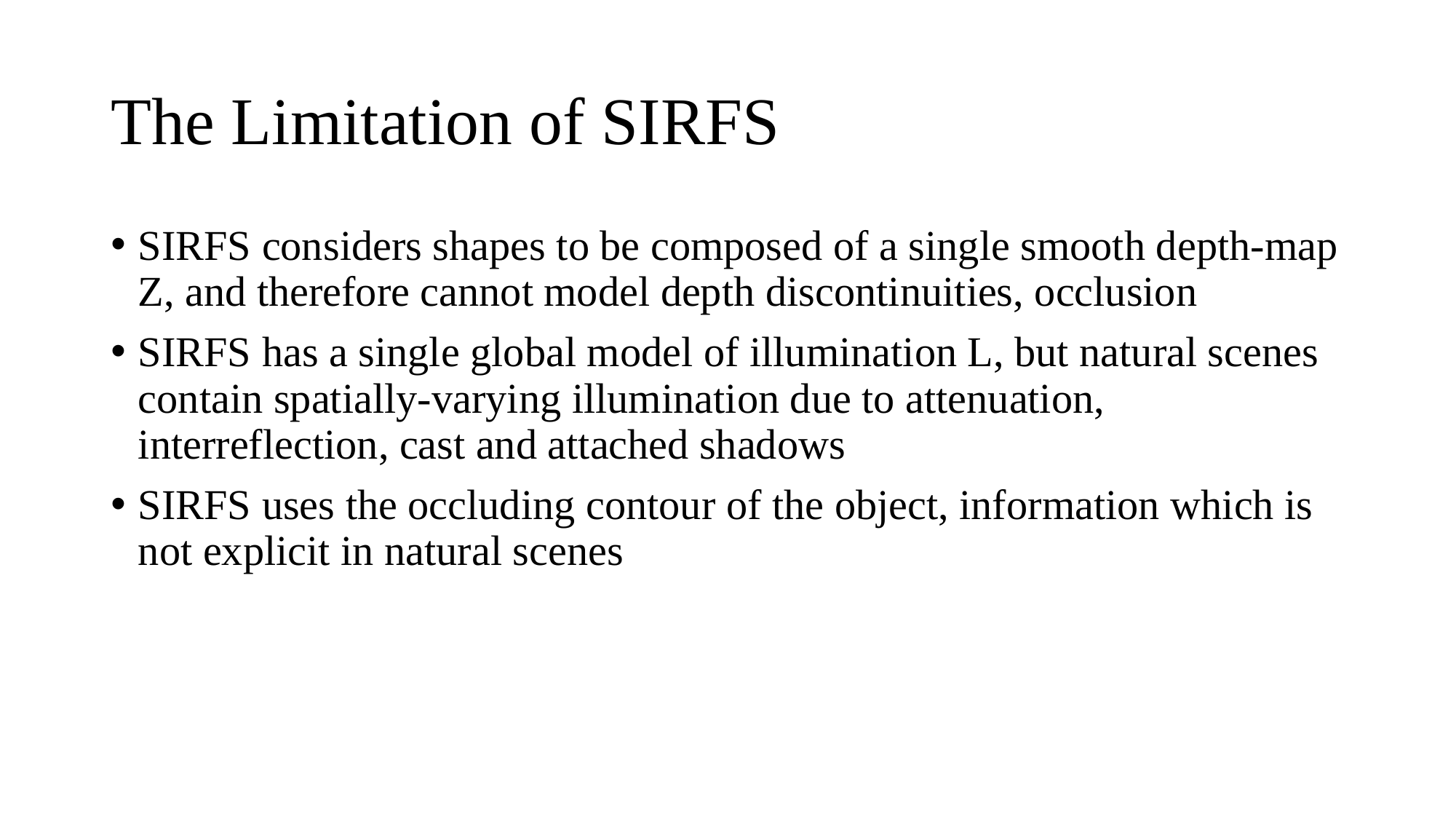

# The Limitation of SIRFS
SIRFS considers shapes to be composed of a single smooth depth-map Z, and therefore cannot model depth discontinuities, occlusion
SIRFS has a single global model of illumination L, but natural scenes contain spatially-varying illumination due to attenuation, interreflection, cast and attached shadows
SIRFS uses the occluding contour of the object, information which is not explicit in natural scenes